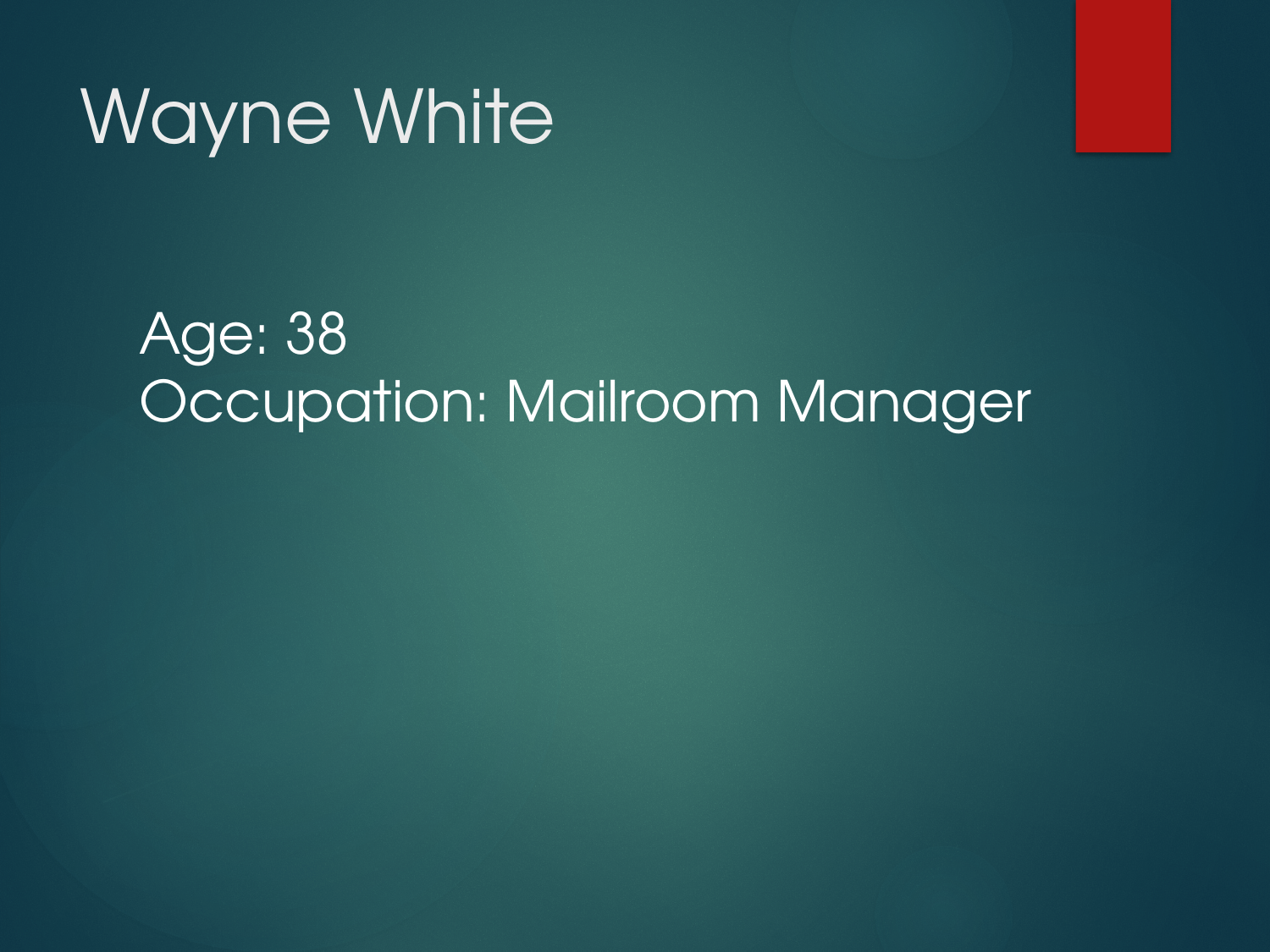

# Wayne White

Age: 38
Occupation: Mailroom Manager